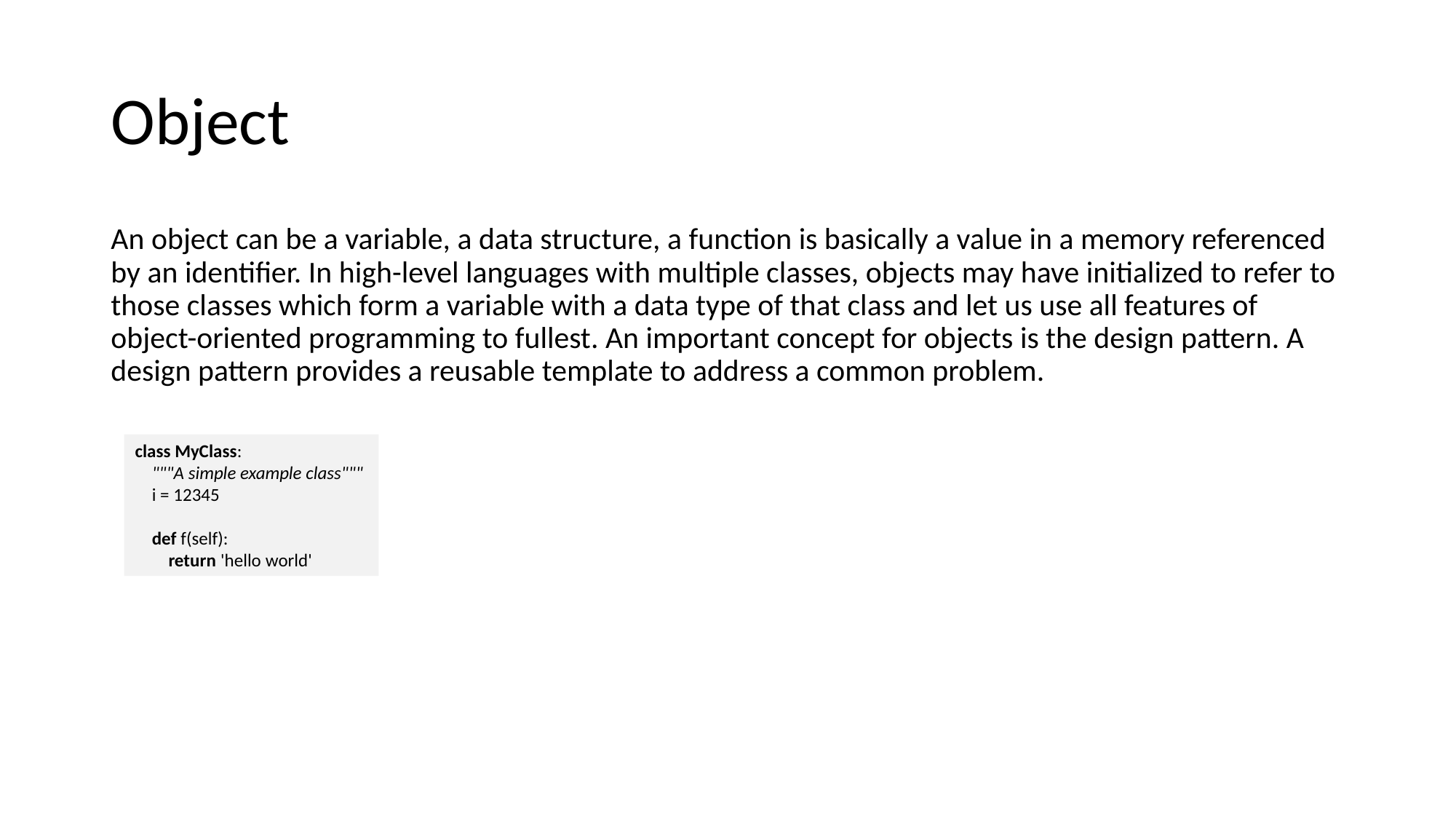

# Object
An object can be a variable, a data structure, a function is basically a value in a memory referenced by an identifier. In high-level languages with multiple classes, objects may have initialized to refer to those classes which form a variable with a data type of that class and let us use all features of object-oriented programming to fullest. An important concept for objects is the design pattern. A design pattern provides a reusable template to address a common problem.
class MyClass:
    """A simple example class"""
    i = 12345

    def f(self):
        return 'hello world'